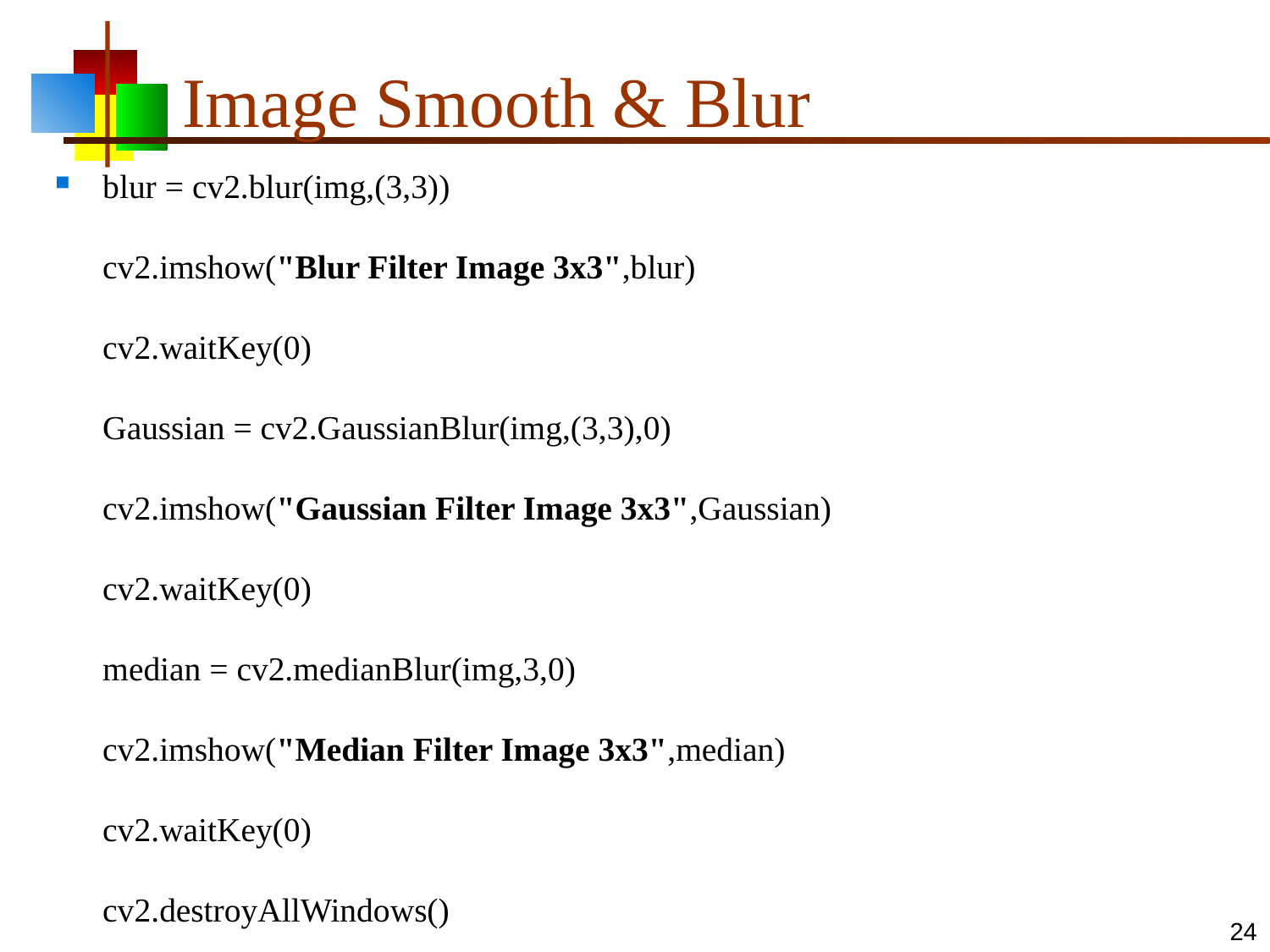

# Image Smooth & Blur
blur = cv2.blur(img,(3,3))
cv2.imshow("Blur Filter Image 3x3",blur)
cv2.waitKey(0)
Gaussian = cv2.GaussianBlur(img,(3,3),0)
cv2.imshow("Gaussian Filter Image 3x3",Gaussian)
cv2.waitKey(0)
median = cv2.medianBlur(img,3,0)
cv2.imshow("Median Filter Image 3x3",median)
cv2.waitKey(0)
cv2.destroyAllWindows()
24